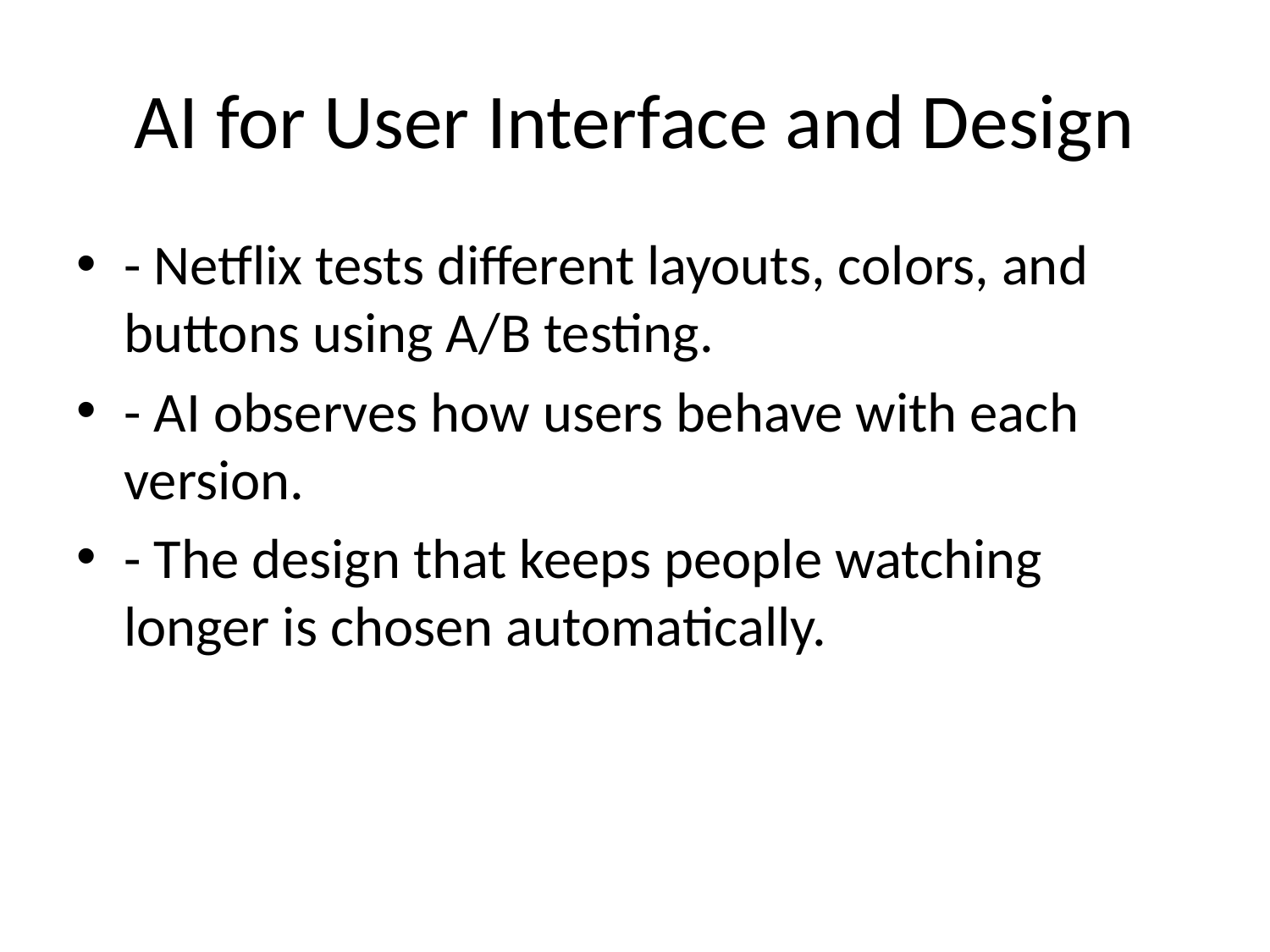

# AI for User Interface and Design
- Netflix tests different layouts, colors, and buttons using A/B testing.
- AI observes how users behave with each version.
- The design that keeps people watching longer is chosen automatically.